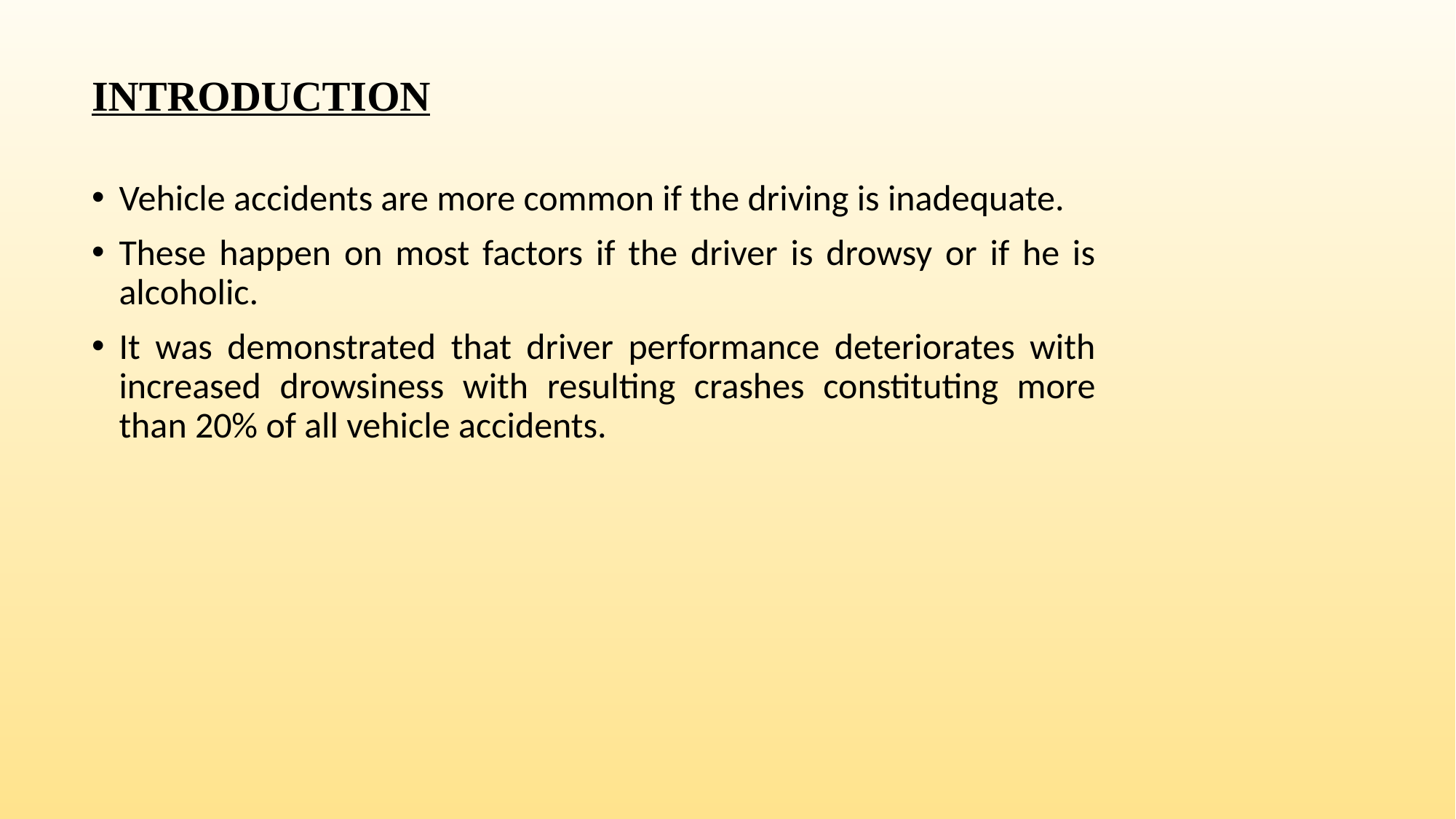

# INTRODUCTION
Vehicle accidents are more common if the driving is inadequate.
These happen on most factors if the driver is drowsy or if he is alcoholic.
It was demonstrated that driver performance deteriorates with increased drowsiness with resulting crashes constituting more than 20% of all vehicle accidents.